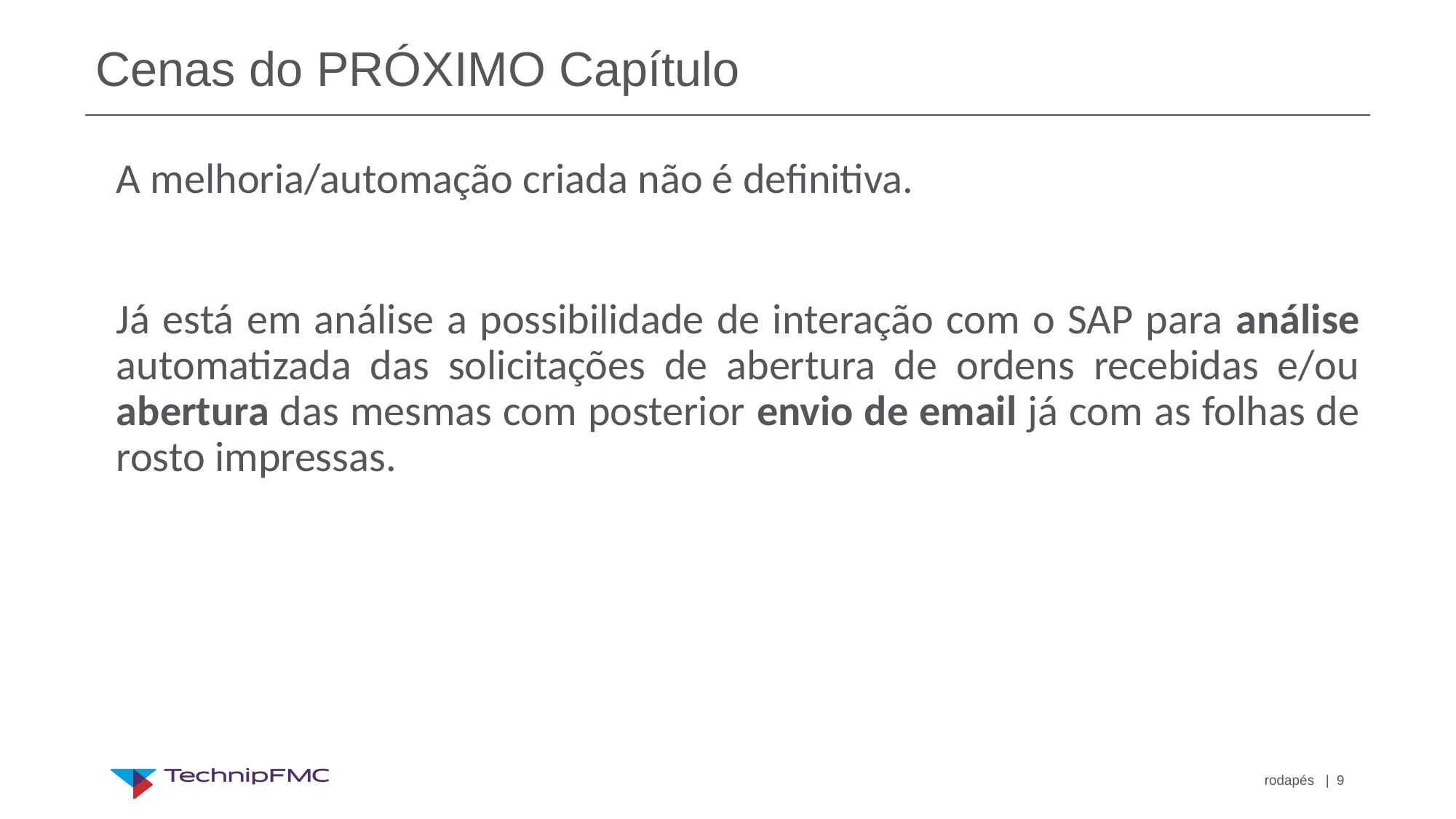

# Cenas do PRÓXIMO Capítulo
A melhoria/automação criada não é definitiva.

Já está em análise a possibilidade de interação com o SAP para análise automatizada das solicitações de abertura de ordens recebidas e/ou abertura das mesmas com posterior envio de email já com as folhas de rosto impressas.